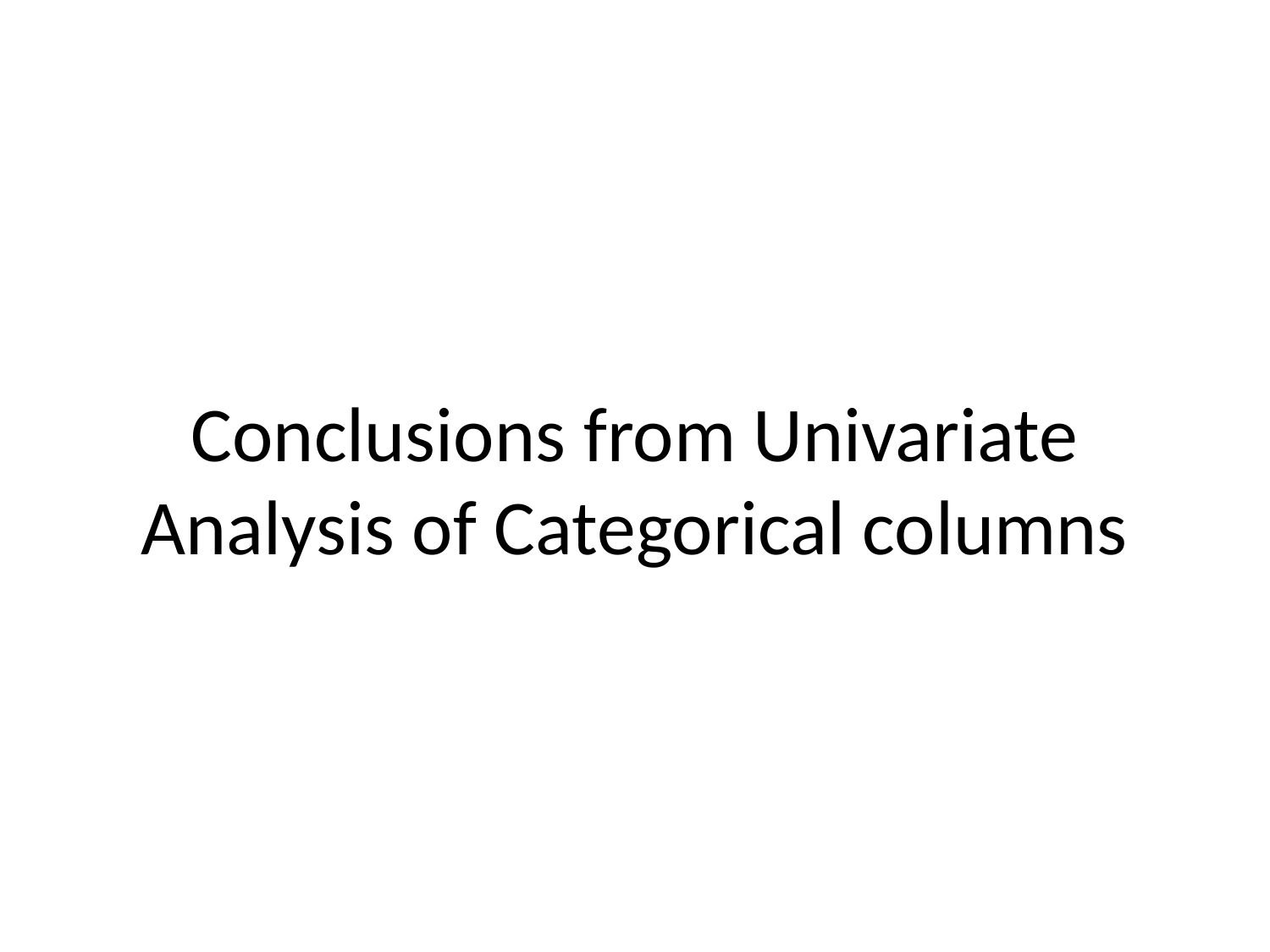

# Conclusions from Univariate Analysis of Categorical columns